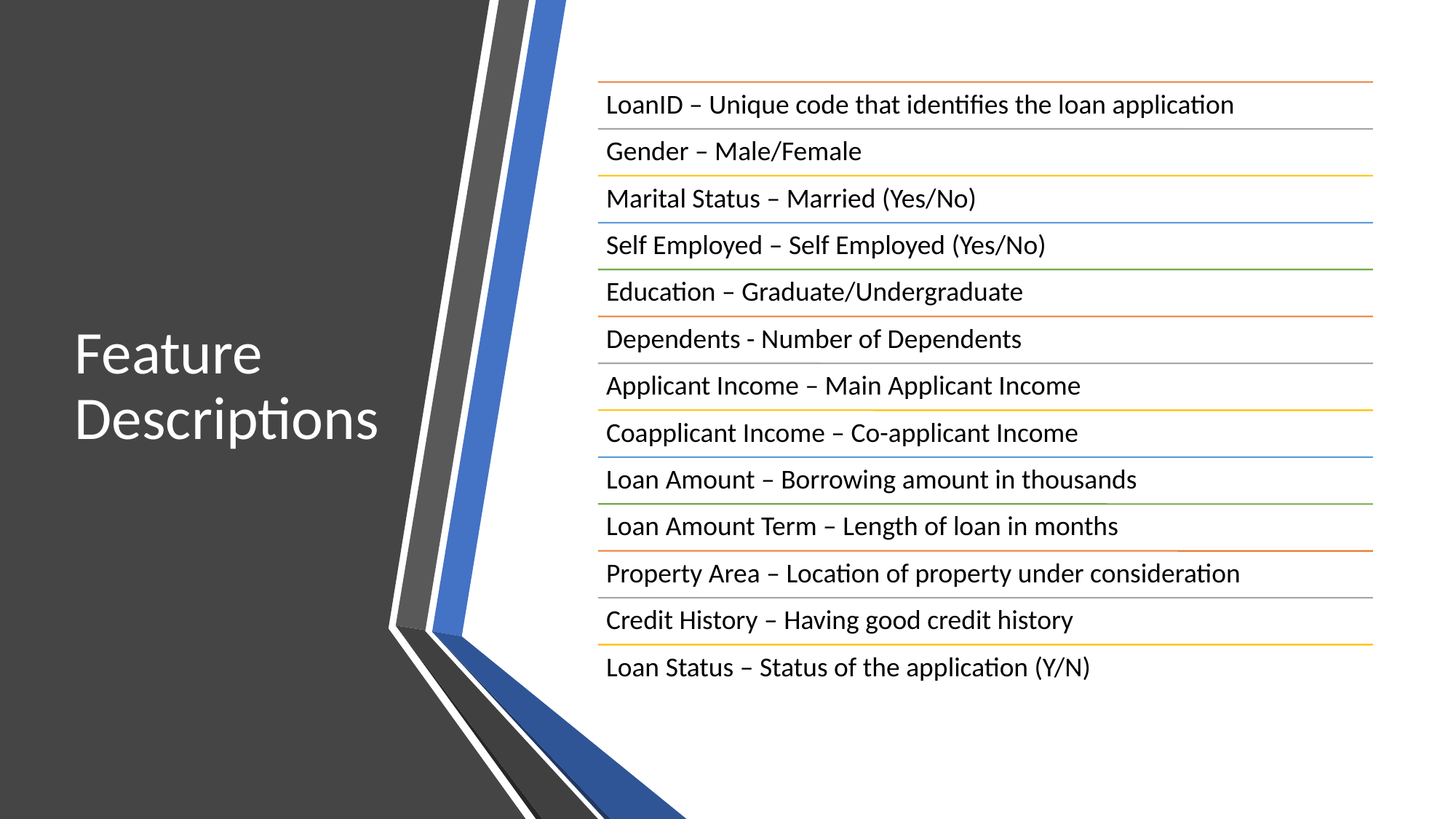

# Feature Descriptions
LoanID – Unique code that identifies the loan application
Gender – Male/Female
Marital Status – Married (Yes/No)
Self Employed – Self Employed (Yes/No)
Education – Graduate/Undergraduate
Dependents - Number of Dependents
Applicant Income – Main Applicant Income
Coapplicant Income – Co-applicant Income
Loan Amount – Borrowing amount in thousands
Loan Amount Term – Length of loan in months
Property Area – Location of property under consideration
Credit History – Having good credit history
Loan Status – Status of the application (Y/N)